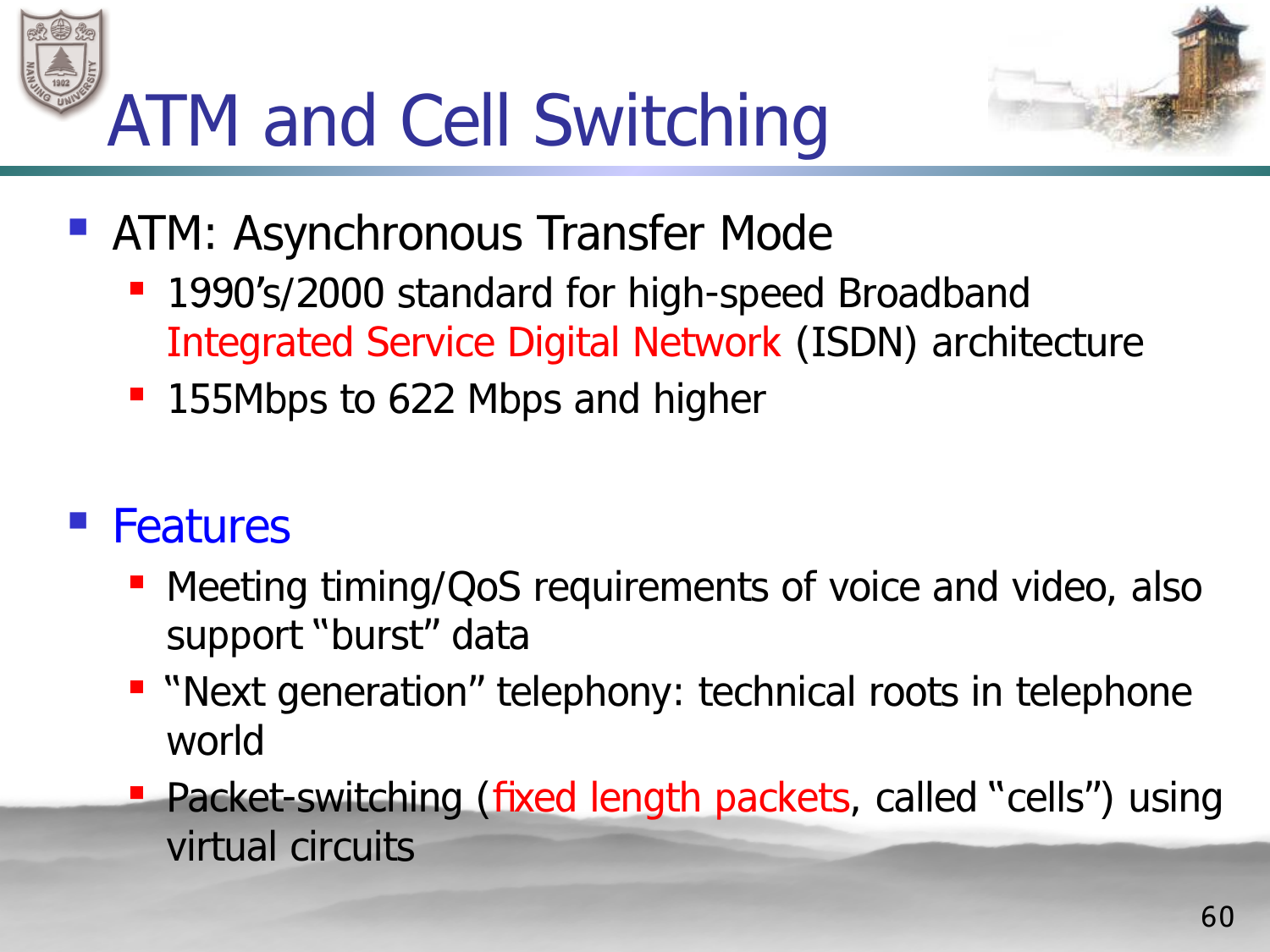

# ATM and Cell Switching
ATM: Asynchronous Transfer Mode
1990’s/2000 standard for high-speed Broadband Integrated Service Digital Network (ISDN) architecture
155Mbps to 622 Mbps and higher

Features
Meeting timing/QoS requirements of voice and video, also support “burst” data
“Next generation” telephony: technical roots in telephone world
Packet-switching (fixed length packets, called “cells”) using virtual circuits
60